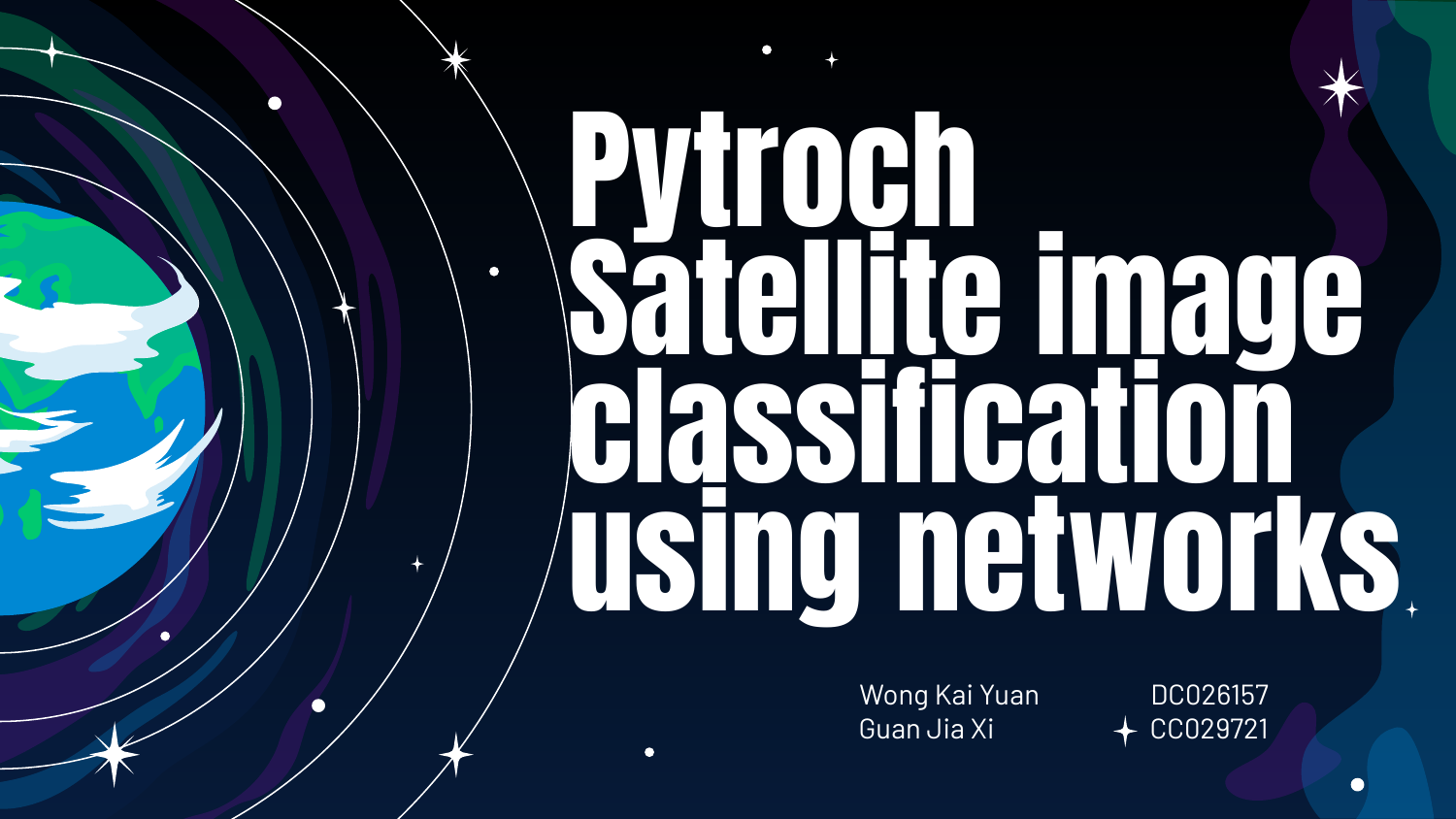

# Pytroch Satellite image classification using networks

Wong Kai Yuan 	DC026157
Guan Jia Xi 		CC029721